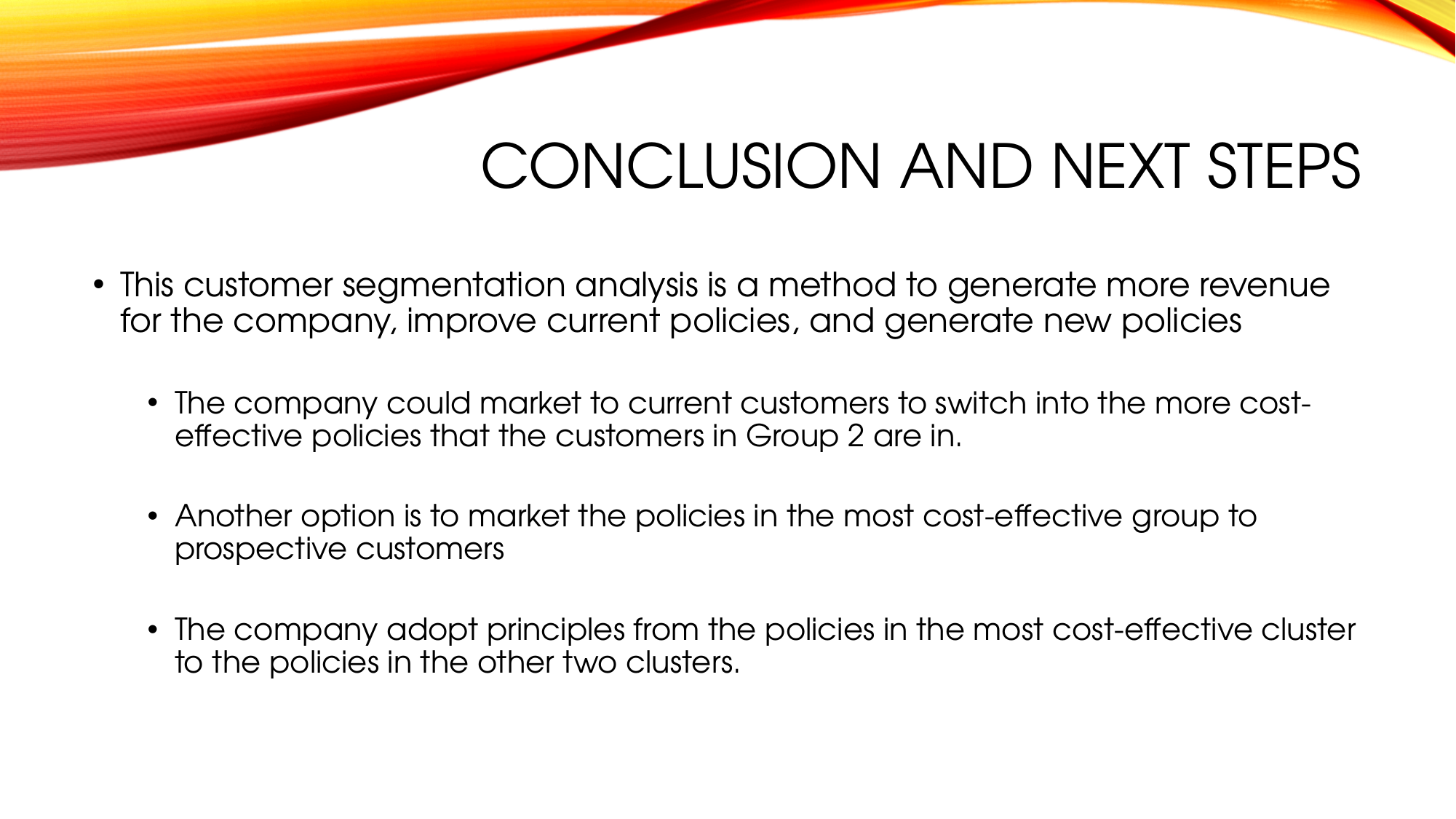

# Conclusion and next steps
This customer segmentation analysis is a method to generate more revenue for the company, improve current policies, and generate new policies

The company could market to current customers to switch into the more cost-effective policies that the customers in Group 2 are in.

Another option is to market the policies in the most cost-effective group to prospective customers

The company adopt principles from the policies in the most cost-effective cluster to the policies in the other two clusters.